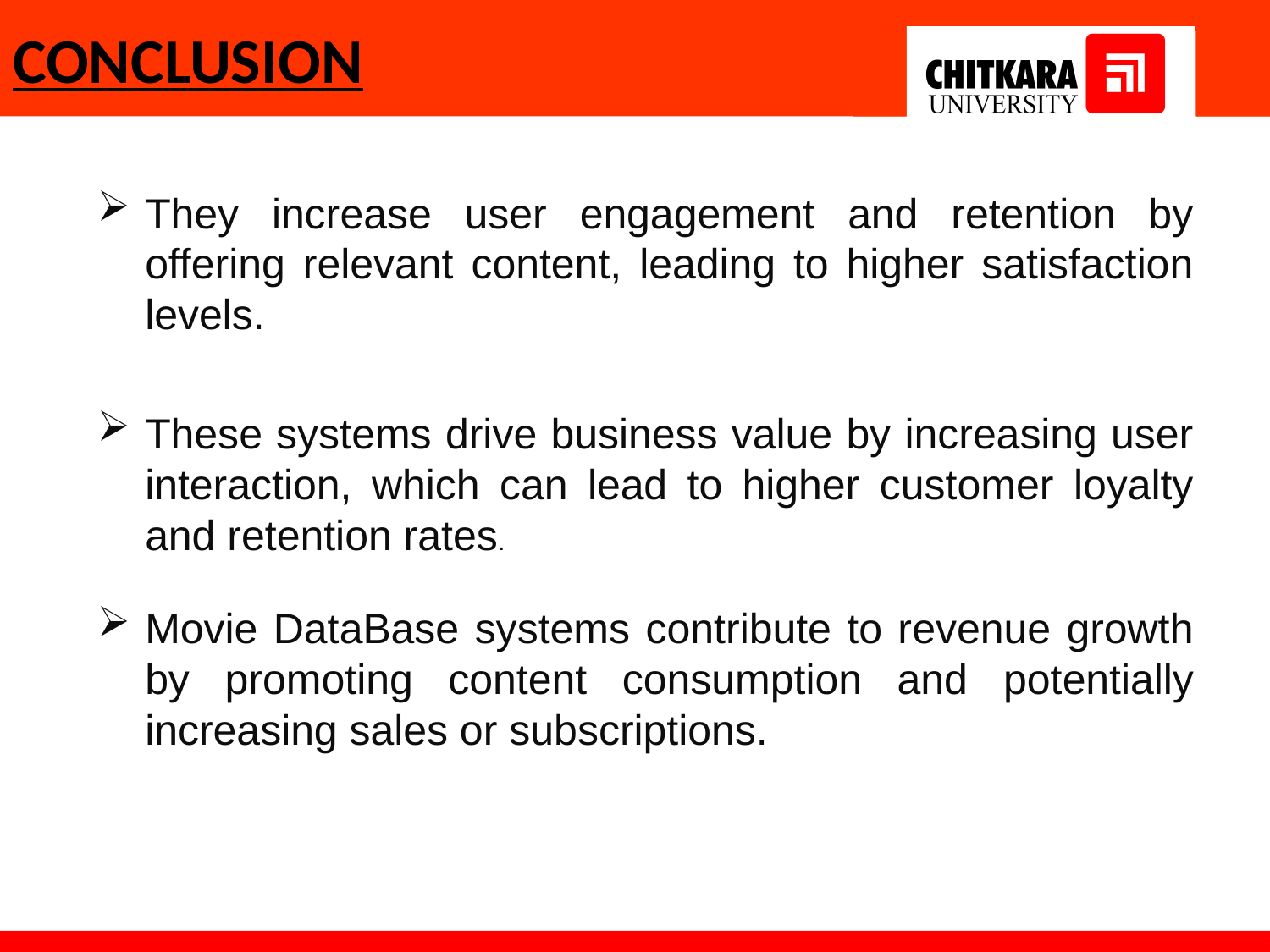

# CONCLUSION
They increase user engagement and retention by offering relevant content, leading to higher satisfaction levels.

These systems drive business value by increasing user interaction, which can lead to higher customer loyalty and retention rates.

Movie DataBase systems contribute to revenue growth by promoting content consumption and potentially increasing sales or subscriptions.